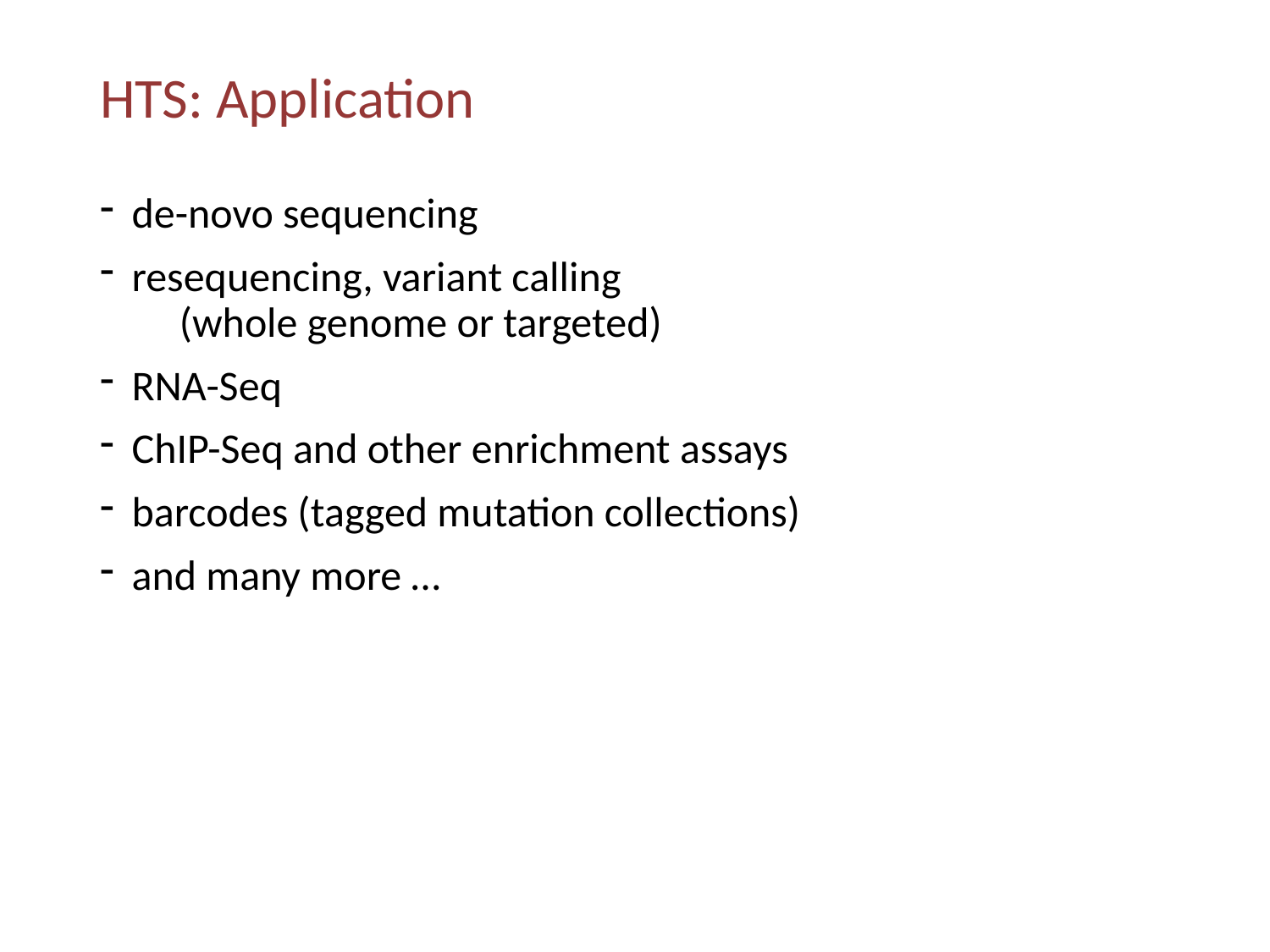

# HTS: Application
de-novo sequencing
resequencing, variant calling
     (whole genome or targeted)
RNA-Seq
ChIP-Seq and other enrichment assays
barcodes (tagged mutation collections)
and many more …